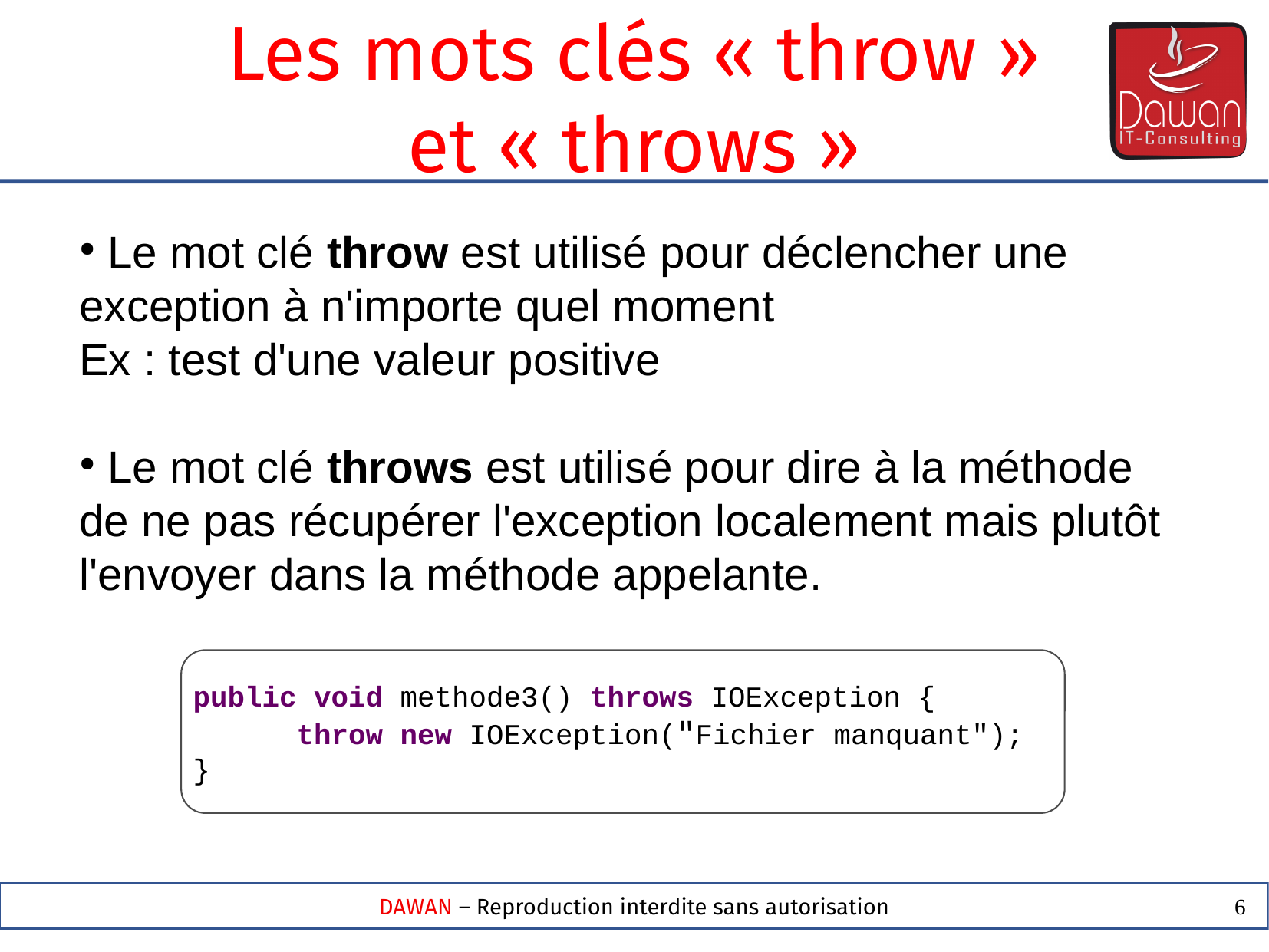

Les mots clés « throw »
et « throws »
 Le mot clé throw est utilisé pour déclencher une exception à n'importe quel moment
Ex : test d'une valeur positive

 Le mot clé throws est utilisé pour dire à la méthode de ne pas récupérer l'exception localement mais plutôt l'envoyer dans la méthode appelante.
public void methode3() throws IOException {
      throw new IOException("Fichier manquant");
}
6